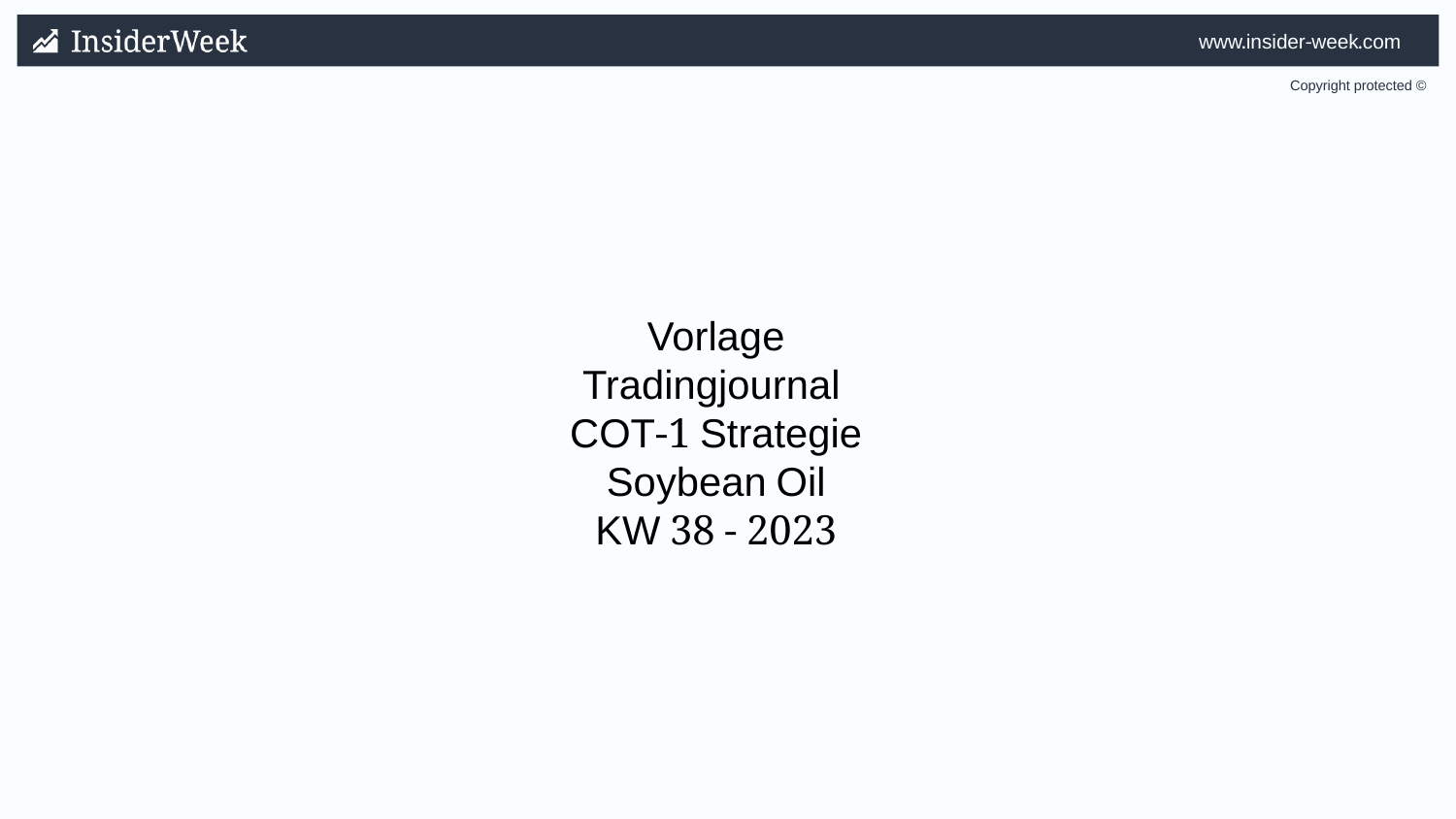

Vorlage Tradingjournal
COT-1 Strategie
Soybean Oil
KW 38 - 2023